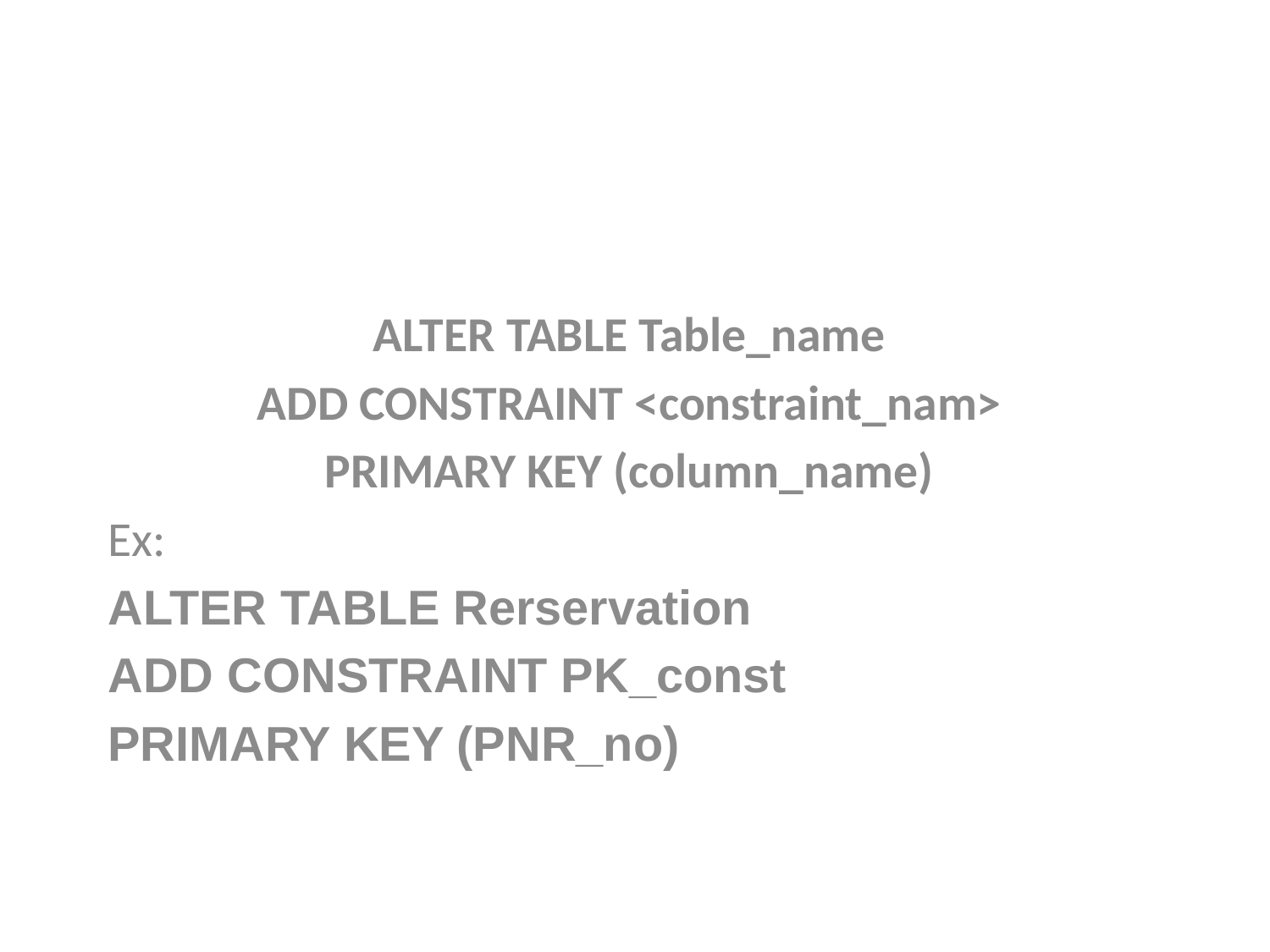

ALTER TABLE Table_name
ADD CONSTRAINT <constraint_nam>
PRIMARY KEY (column_name)
Ex:
ALTER TABLE Rerservation
ADD CONSTRAINT PK_const
PRIMARY KEY (PNR_no)